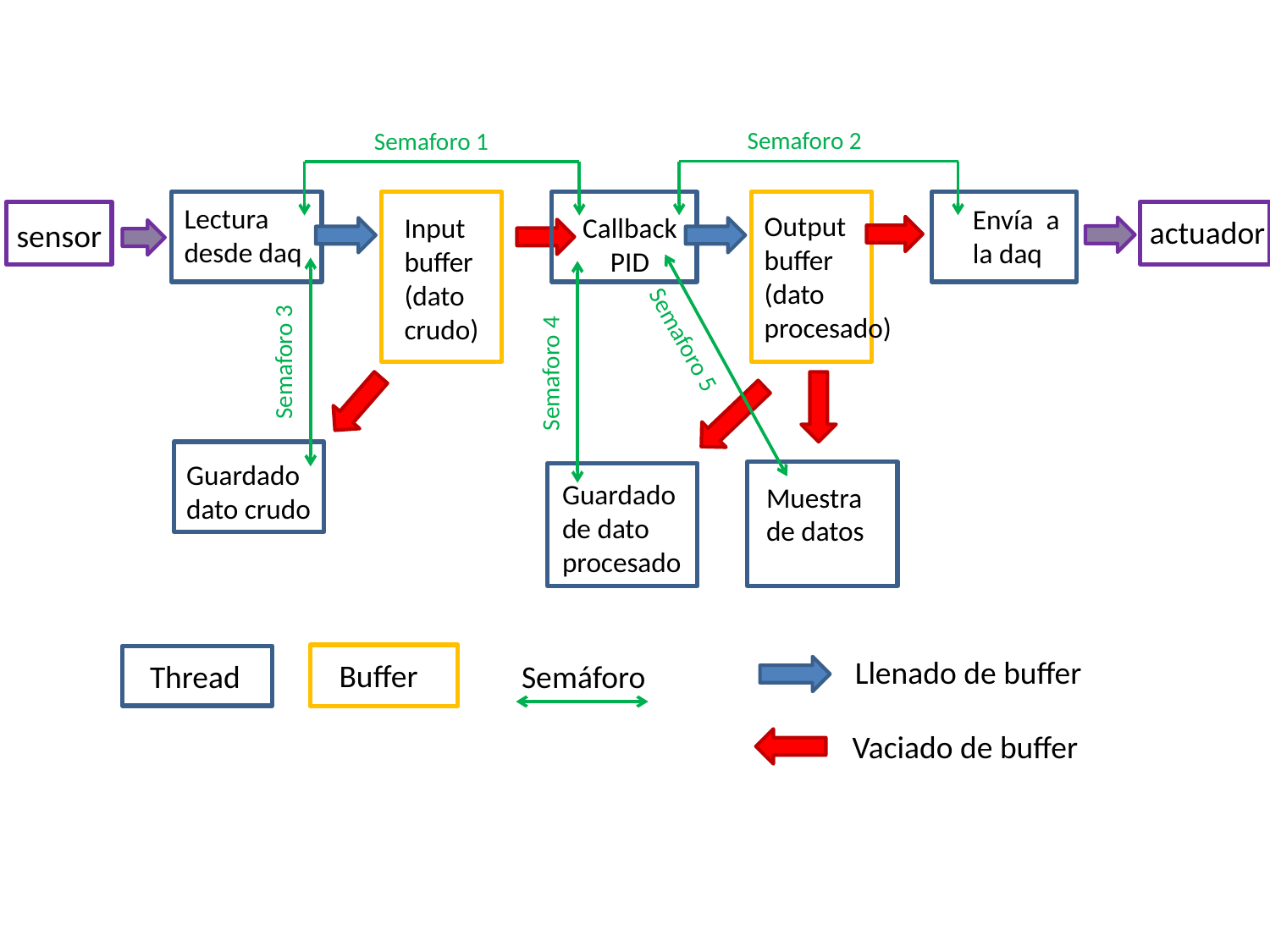

Semaforo 2
Semaforo 1

Lectura desde daq
Envía  a la daq

Output buffer (dato procesado)

Input buffer (dato crudo)
Callback
PID
actuador
sensor

Semaforo 5
Semaforo 3
Semaforo 4

Guardado dato crudo

Guardado de dato procesado
Muestra de datos

Llenado de buffer
Buffer
Thread
Semáforo

Vaciado de buffer